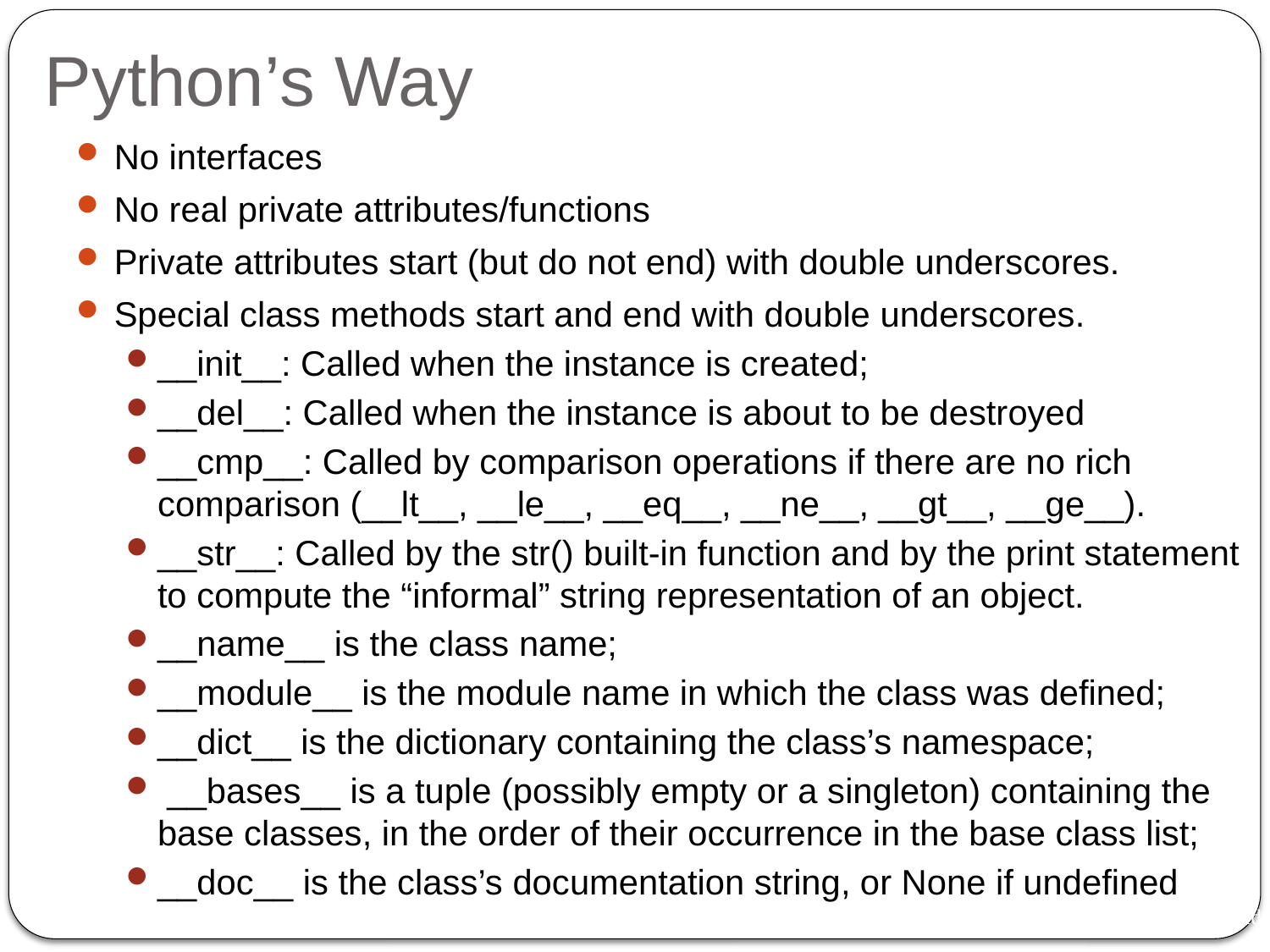

# Python’s Way
No interfaces
No real private attributes/functions
Private attributes start (but do not end) with double underscores.
Special class methods start and end with double underscores.
__init__: Called when the instance is created;
__del__: Called when the instance is about to be destroyed
__cmp__: Called by comparison operations if there are no rich comparison (__lt__, __le__, __eq__, __ne__, __gt__, __ge__).
__str__: Called by the str() built-in function and by the print statement to compute the “informal” string representation of an object.
__name__ is the class name;
__module__ is the module name in which the class was defined;
__dict__ is the dictionary containing the class’s namespace;
 __bases__ is a tuple (possibly empty or a singleton) containing the base classes, in the order of their occurrence in the base class list;
__doc__ is the class’s documentation string, or None if undefined